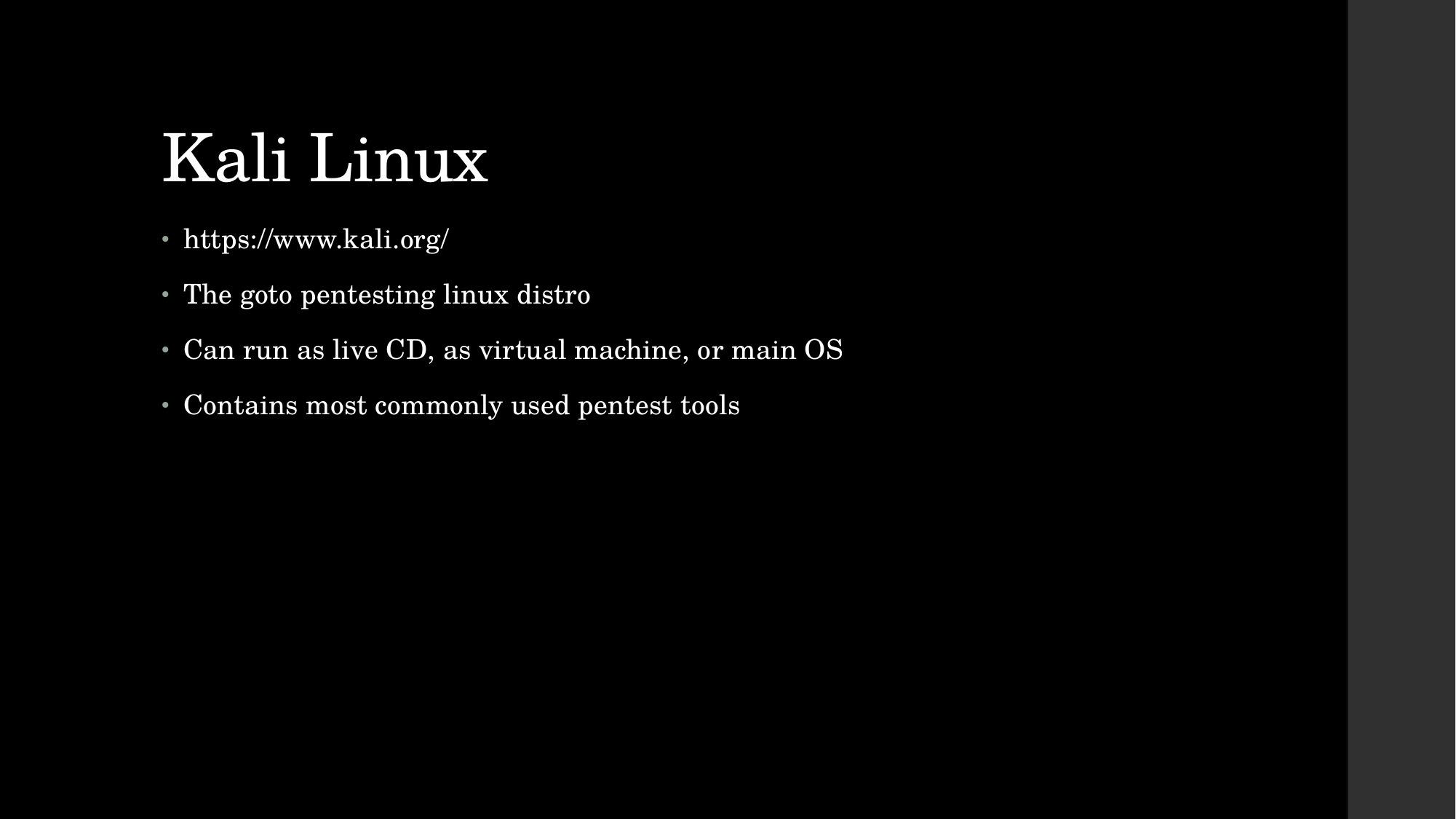

# Kali Linux
https://www.kali.org/
The goto pentesting linux distro
Can run as live CD, as virtual machine, or main OS
Contains most commonly used pentest tools